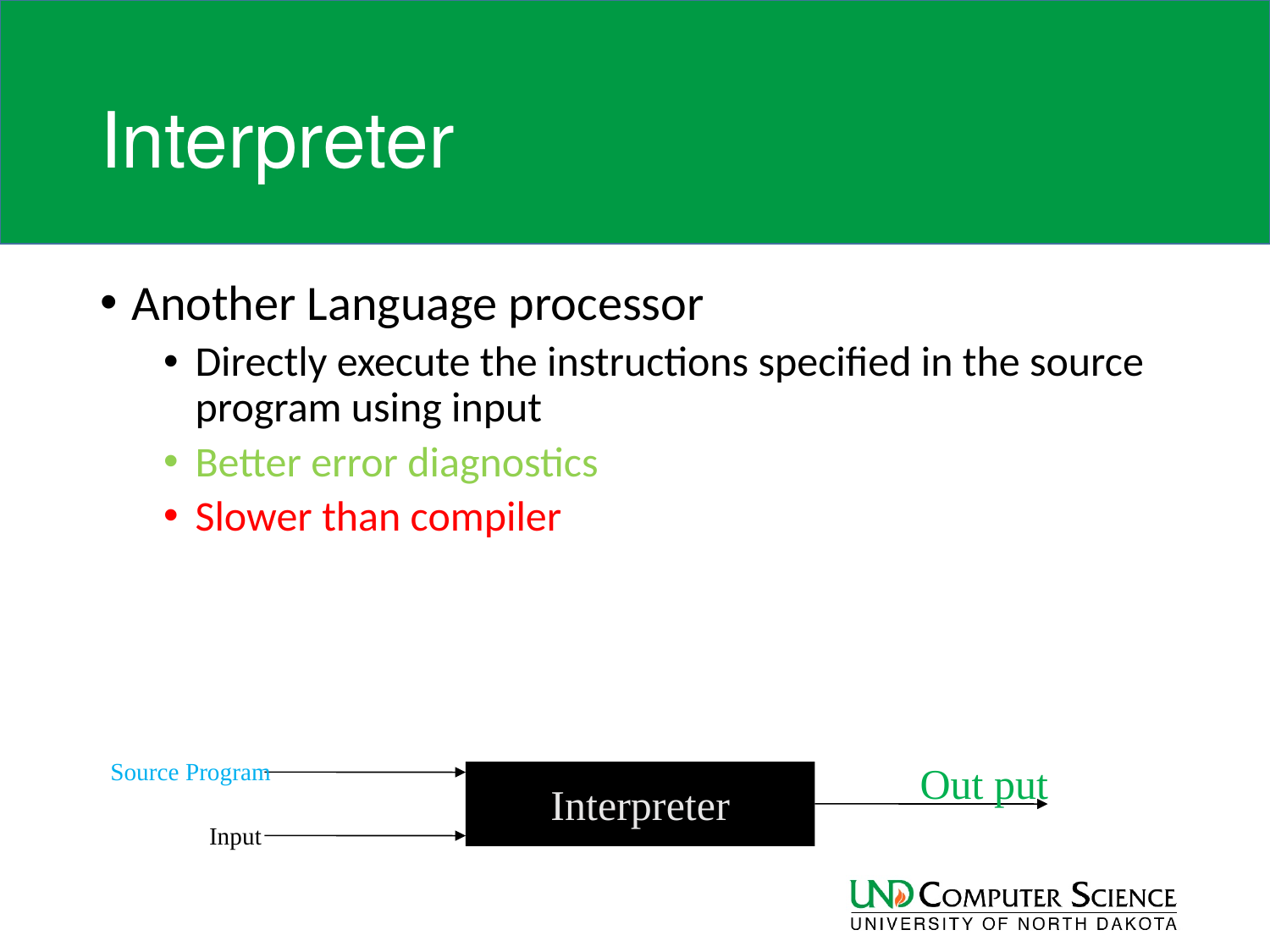

# Interpreter
Another Language processor
Directly execute the instructions specified in the source program using input
Better error diagnostics
Slower than compiler

Source Program
Out put
Interpreter

Input

30